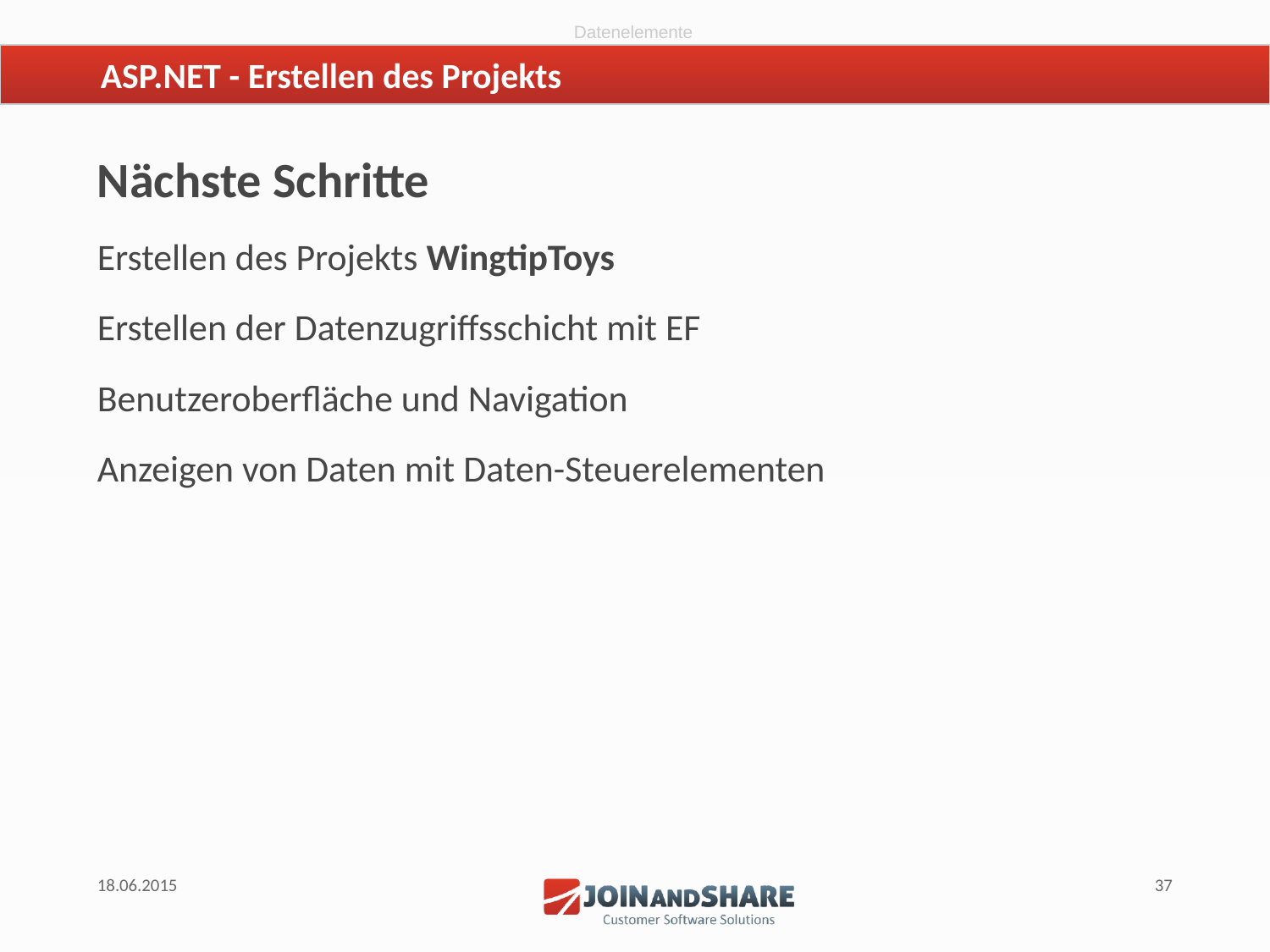

Datenelemente
# ASP.NET - Erstellen des Projekts
Nächste Schritte
Erstellen des Projekts WingtipToys
Erstellen der Datenzugriffsschicht mit EF
Benutzeroberfläche und Navigation
Anzeigen von Daten mit Daten-Steuerelementen
18.06.2015
37